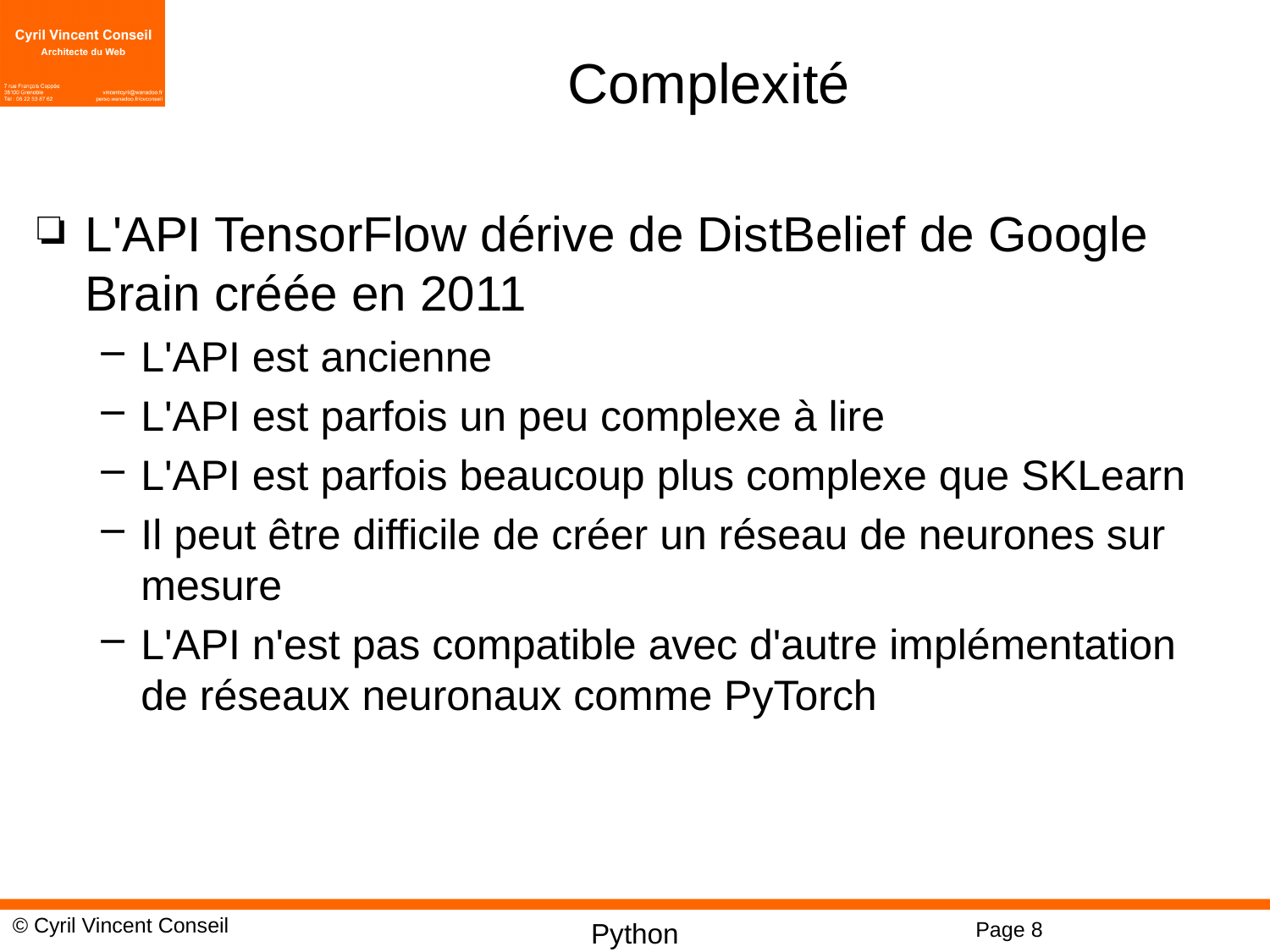

# Complexité
L'API TensorFlow dérive de DistBelief de Google Brain créée en 2011
L'API est ancienne
L'API est parfois un peu complexe à lire
L'API est parfois beaucoup plus complexe que SKLearn
Il peut être difficile de créer un réseau de neurones sur mesure
L'API n'est pas compatible avec d'autre implémentation de réseaux neuronaux comme PyTorch